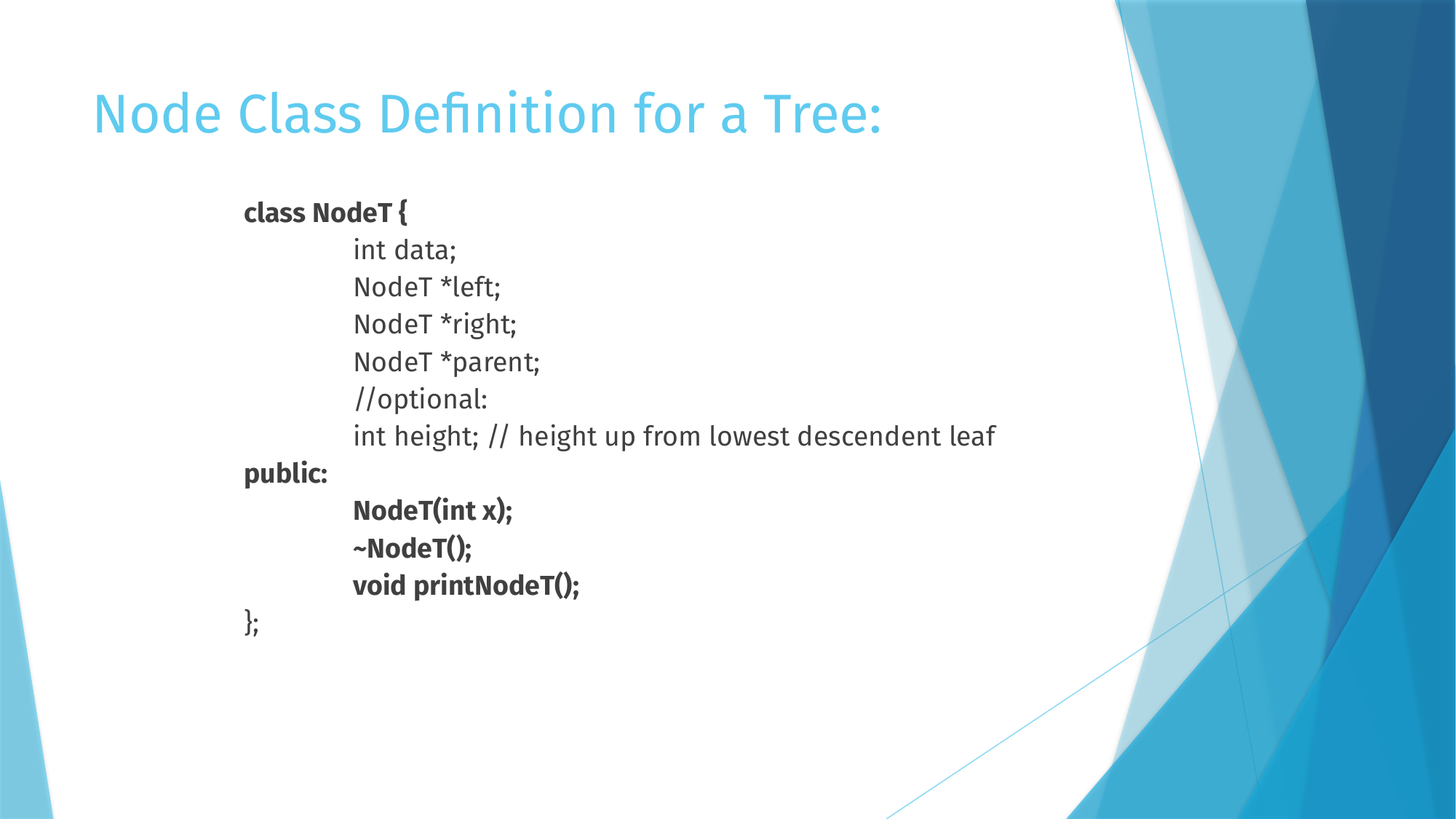

# Node Class Definition for a Tree:
class NodeT {
	int data;
	NodeT *left;
	NodeT *right;
	NodeT *parent;
	//optional:
	int height; // height up from lowest descendent leaf
public:
	NodeT(int x);
	~NodeT();
	void printNodeT();
};